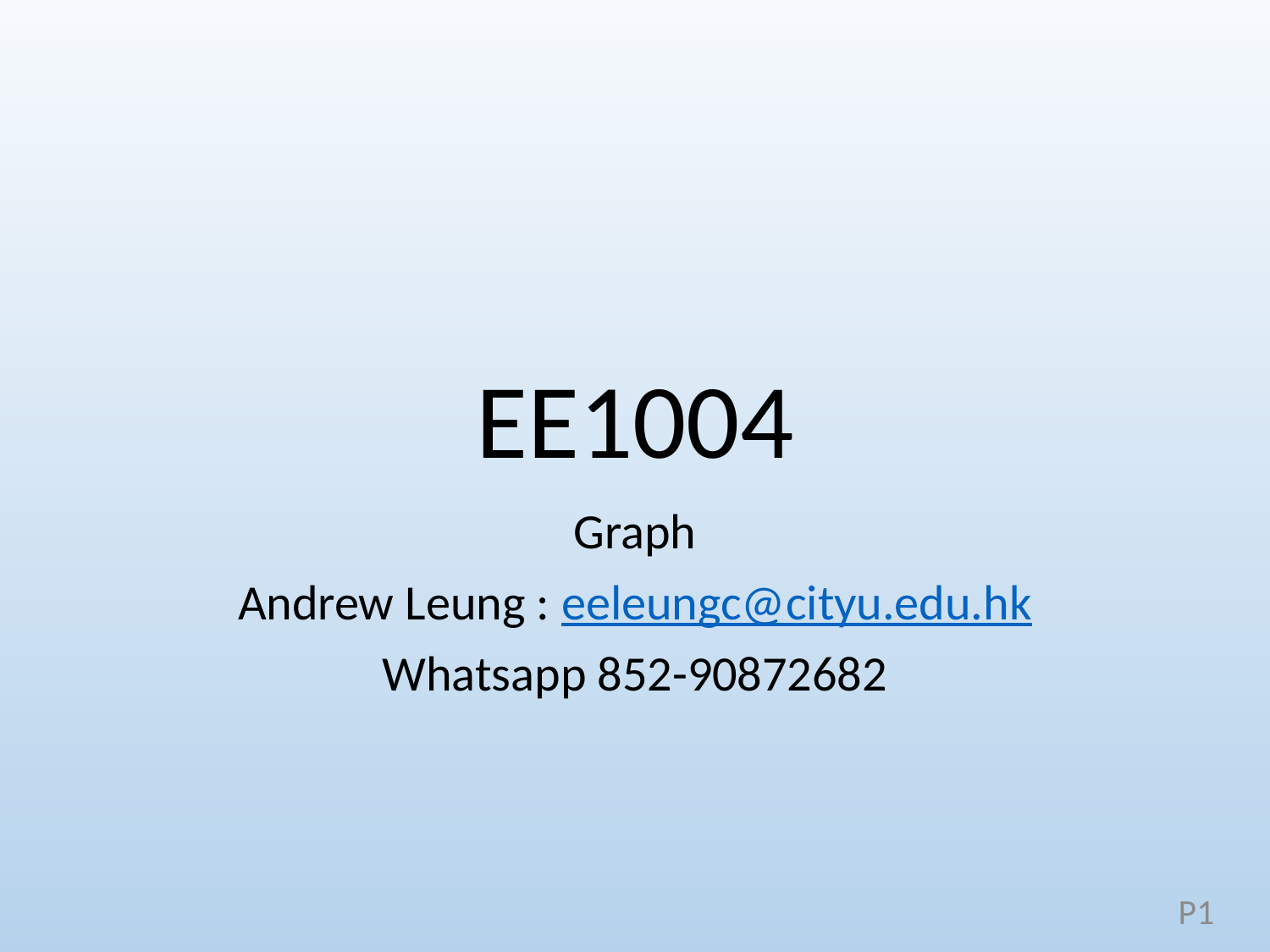

# EE1004
Graph
Andrew Leung : eeleungc@cityu.edu.hk
Whatsapp 852-90872682

P1